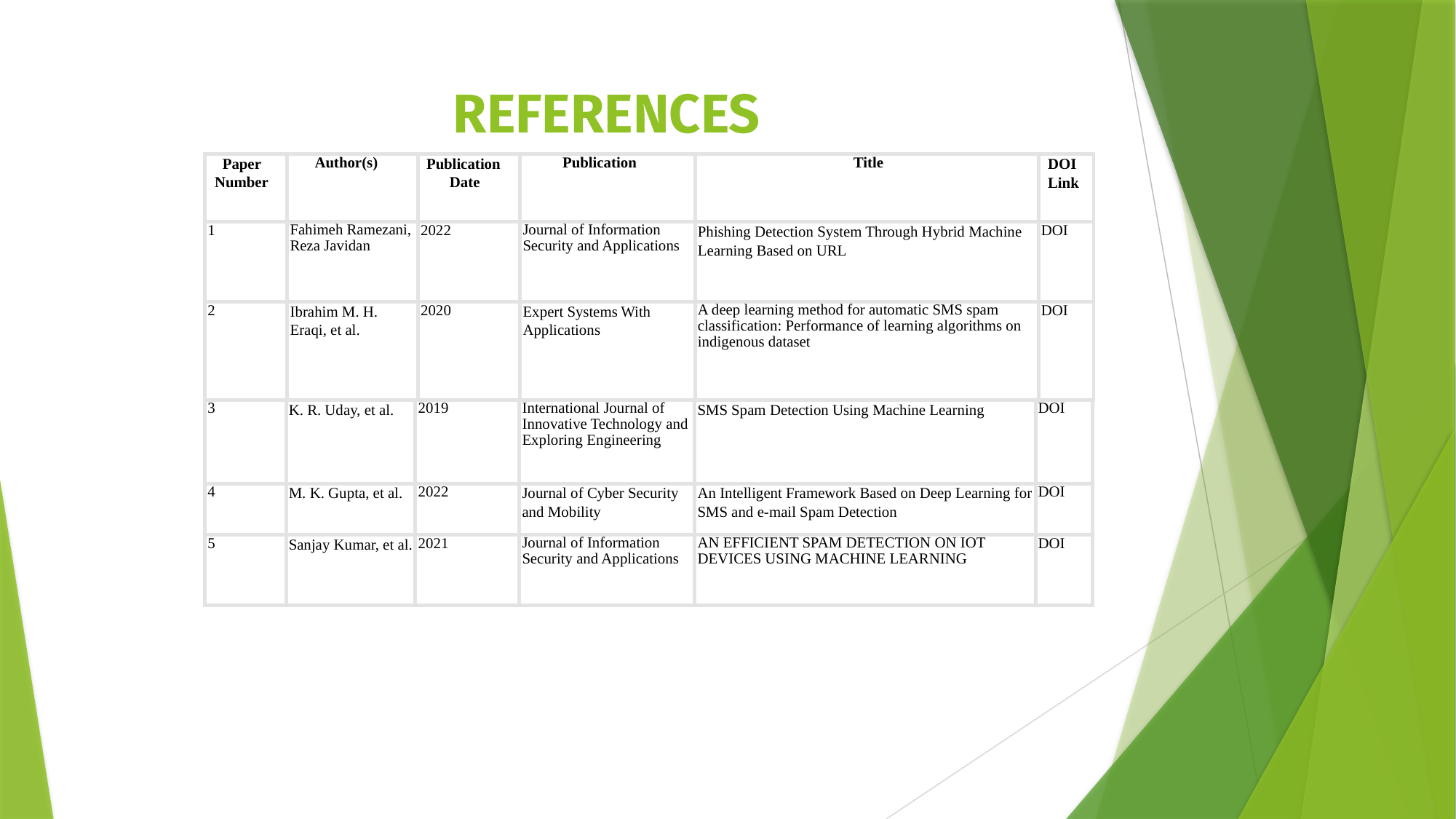

# REFERENCES
| Paper Number | Author(s) | Publication Date | Publication | Title | DOI Link |
| --- | --- | --- | --- | --- | --- |
| 1 | Fahimeh Ramezani, Reza Javidan | 2022 | Journal of Information Security and Applications | Phishing Detection System Through Hybrid Machine Learning Based on URL | DOI |
| 2 | Ibrahim M. H. Eraqi, et al. | 2020 | Expert Systems With Applications | A deep learning method for automatic SMS spam classification: Performance of learning algorithms on indigenous dataset | DOI |

| 3 | K. R. Uday, et al. | 2019 | International Journal of Innovative Technology and Exploring Engineering | SMS Spam Detection Using Machine Learning | DOI |
| --- | --- | --- | --- | --- | --- |
| 4 | M. K. Gupta, et al. | 2022 | Journal of Cyber Security and Mobility | An Intelligent Framework Based on Deep Learning for SMS and e-mail Spam Detection | DOI |
| 5 | Sanjay Kumar, et al. | 2021 | Journal of Information Security and Applications | AN EFFICIENT SPAM DETECTION ON IOT DEVICES USING MACHINE LEARNING | DOI |